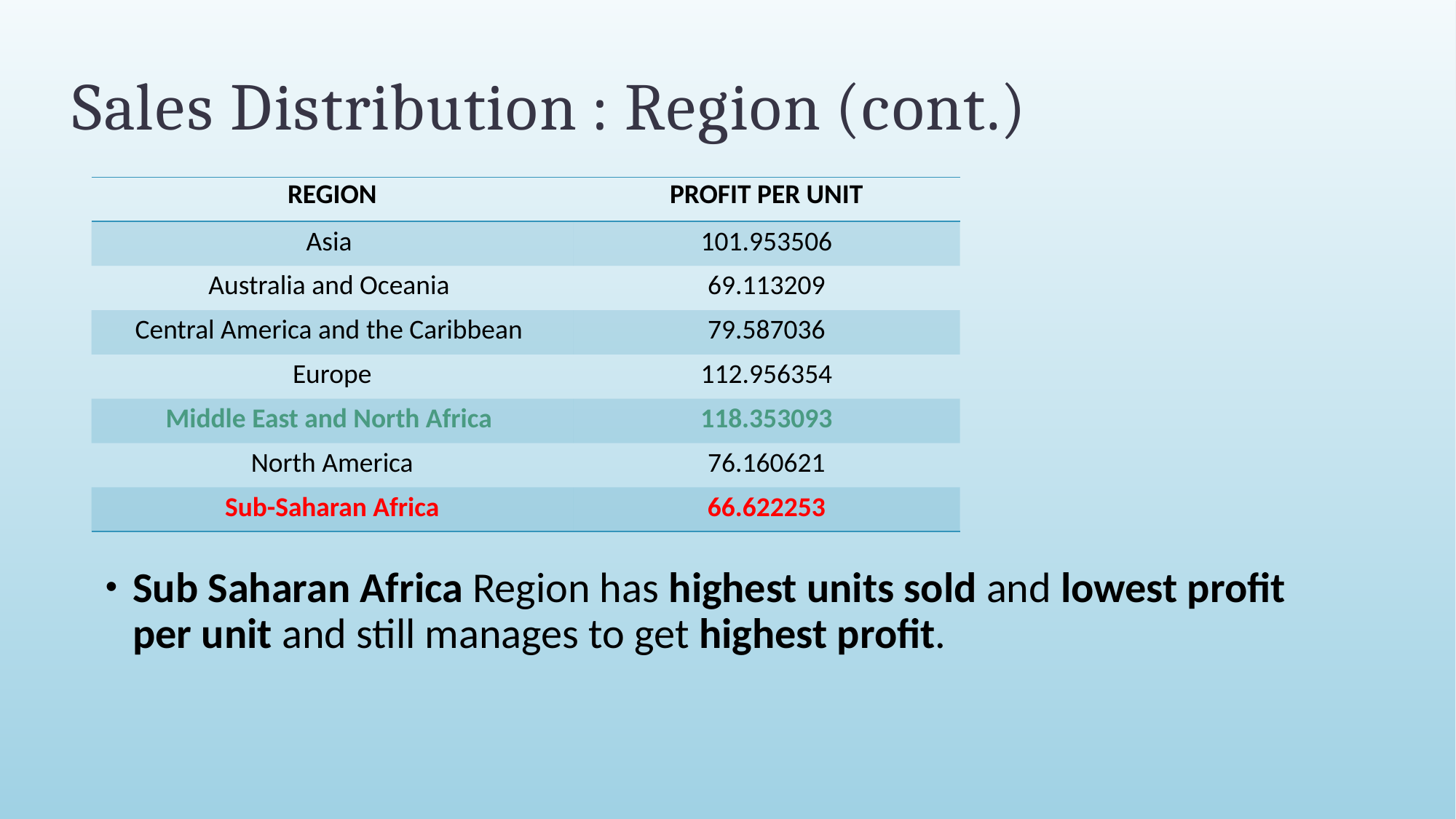

# Sales Distribution : Region (cont.)
| REGION | PROFIT PER UNIT |
| --- | --- |
| Asia | 101.953506 |
| Australia and Oceania | 69.113209 |
| Central America and the Caribbean | 79.587036 |
| Europe | 112.956354 |
| Middle East and North Africa | 118.353093 |
| North America | 76.160621 |
| Sub-Saharan Africa | 66.622253 |
Sub Saharan Africa Region has highest units sold and lowest profit per unit and still manages to get highest profit.